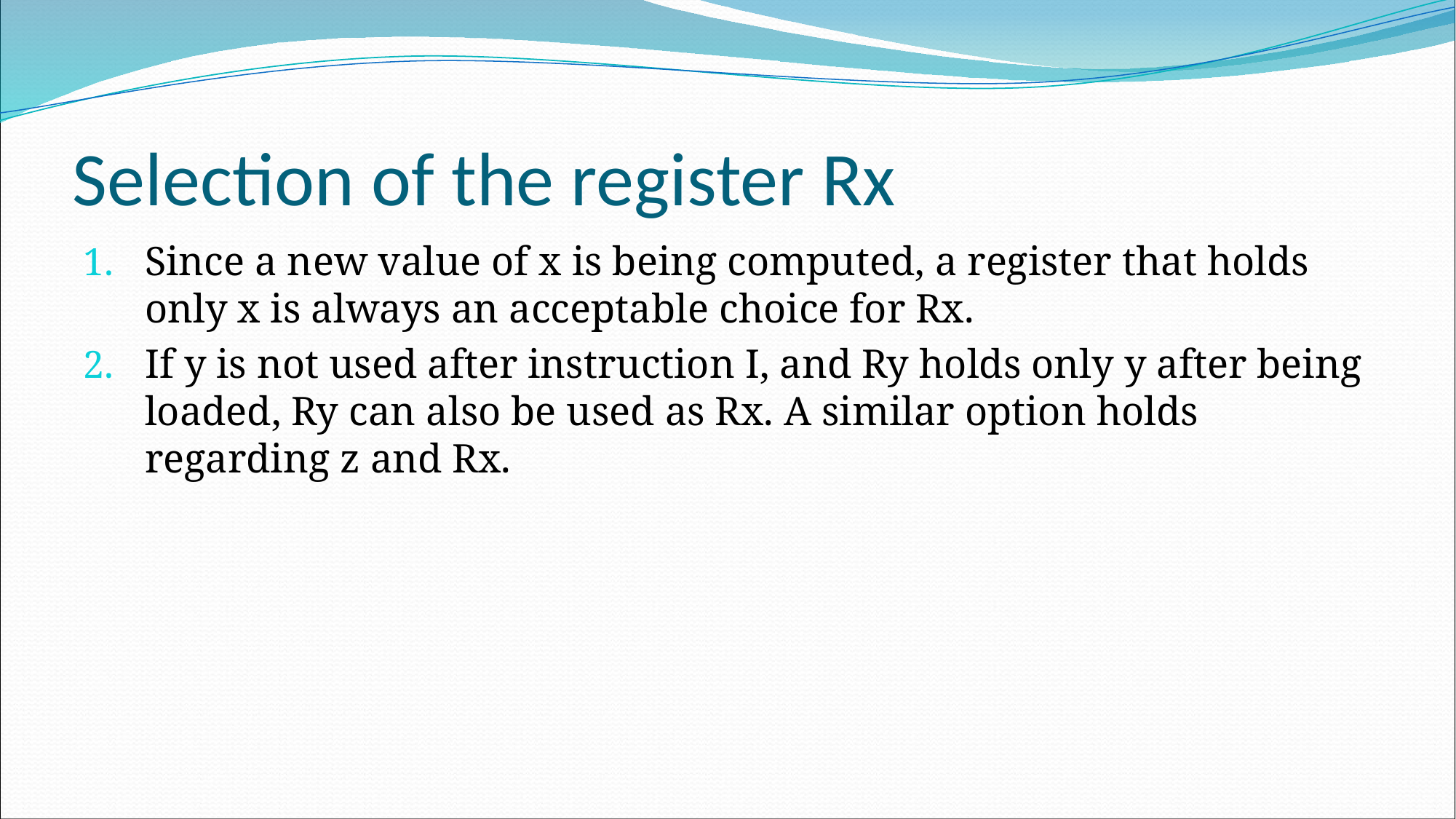

Selection of the register Rx
Since a new value of x is being computed, a register that holds only x is always an acceptable choice for Rx.
If y is not used after instruction I, and Ry holds only y after being loaded, Ry can also be used as Rx. A similar option holds regarding z and Rx.